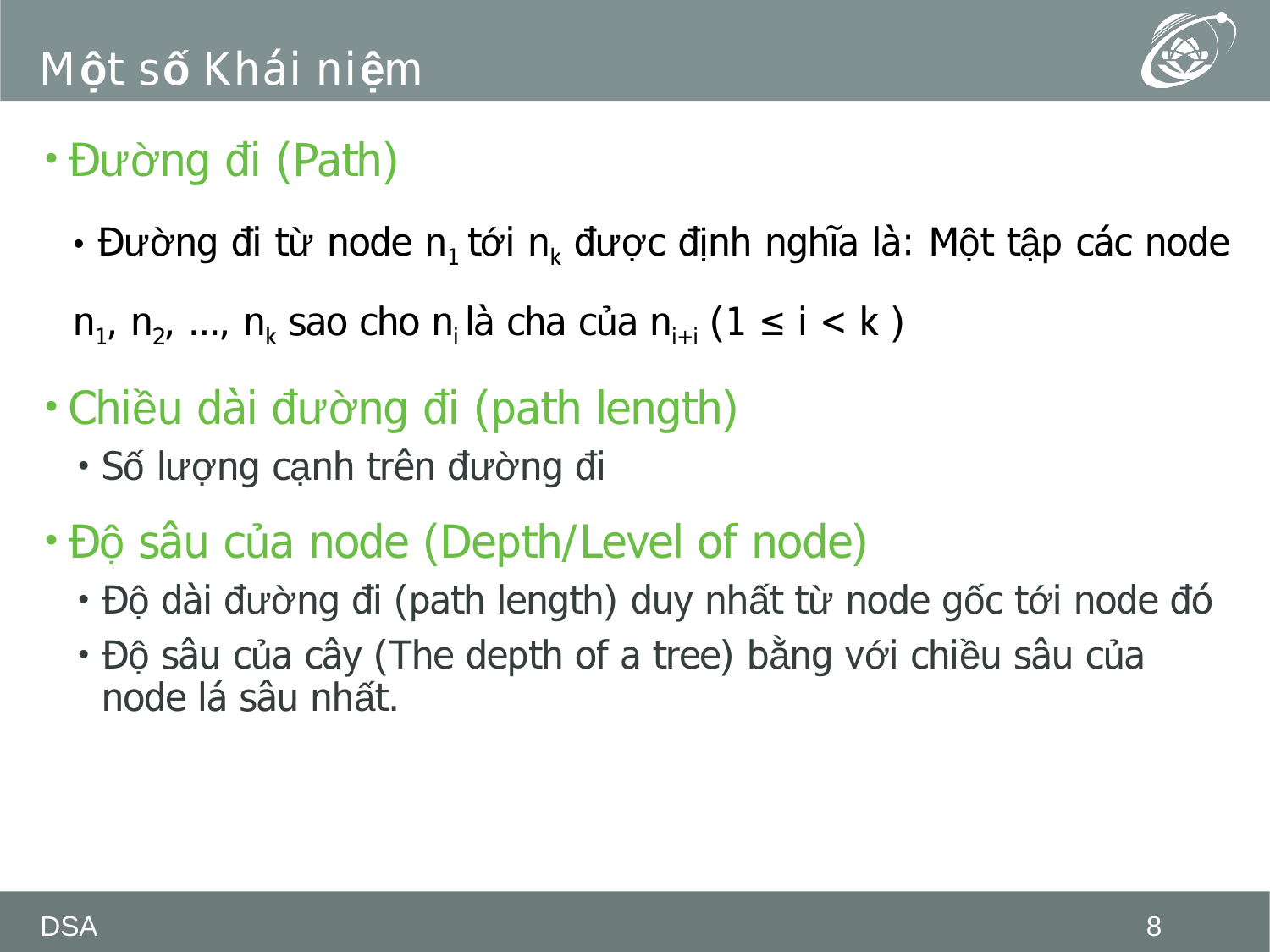

# Một số Khái niệm
Đường đi (Path)
 Đường đi từ node n­1 ­tới nk được định nghĩa là: Một tập các node n1, n2, …, nk sao cho ni là cha của ni+i (1 ≤ i < k )
Chiều dài đường đi (path length)
Số lượng cạnh trên đường đi
Độ sâu của node (Depth/Level of node)
Độ dài đường đi (path length) duy nhất từ node gốc tới node đó
Độ sâu của cây (The depth of a tree) bằng với chiều sâu của node lá sâu nhất.
DSA
8